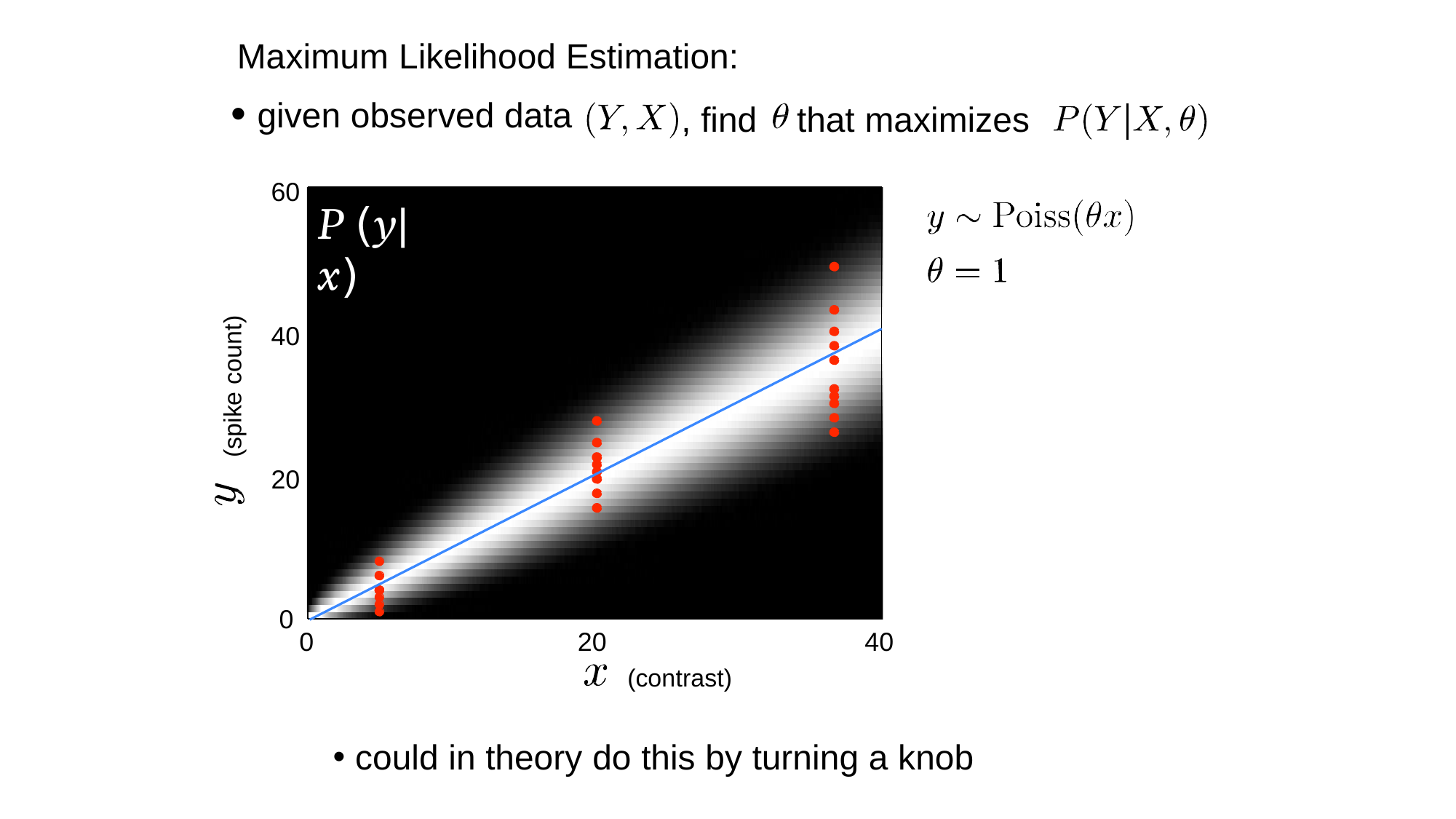

# Maximum Likelihood Estimation:
given observed data
, find
that maximizes

60

P (y|x)

(spike count)
40

20

0

0
20
40
(contrast)

could in theory do this by turning a knob